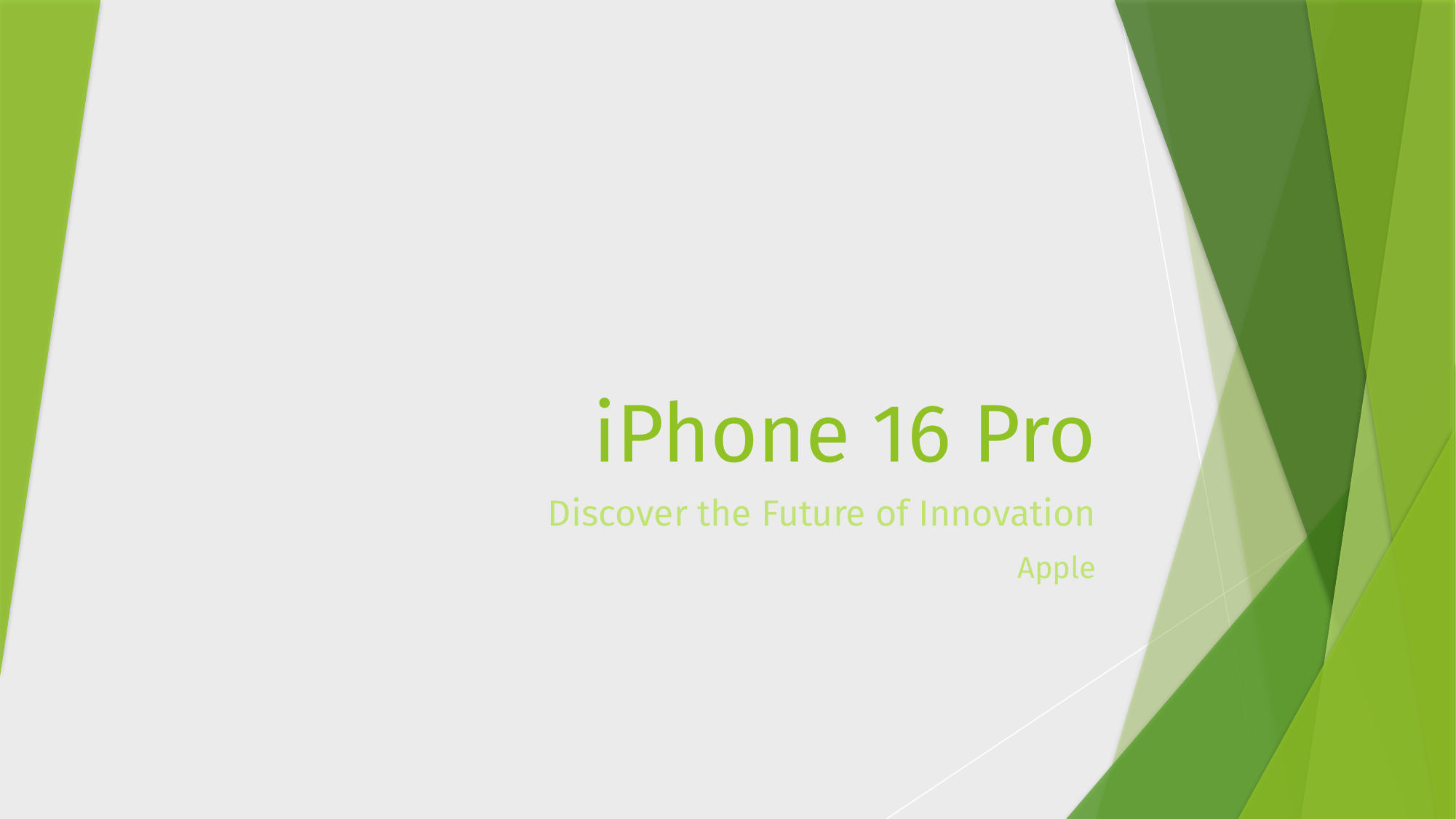

# iPhone 16 Pro
Discover the Future of Innovation
Apple